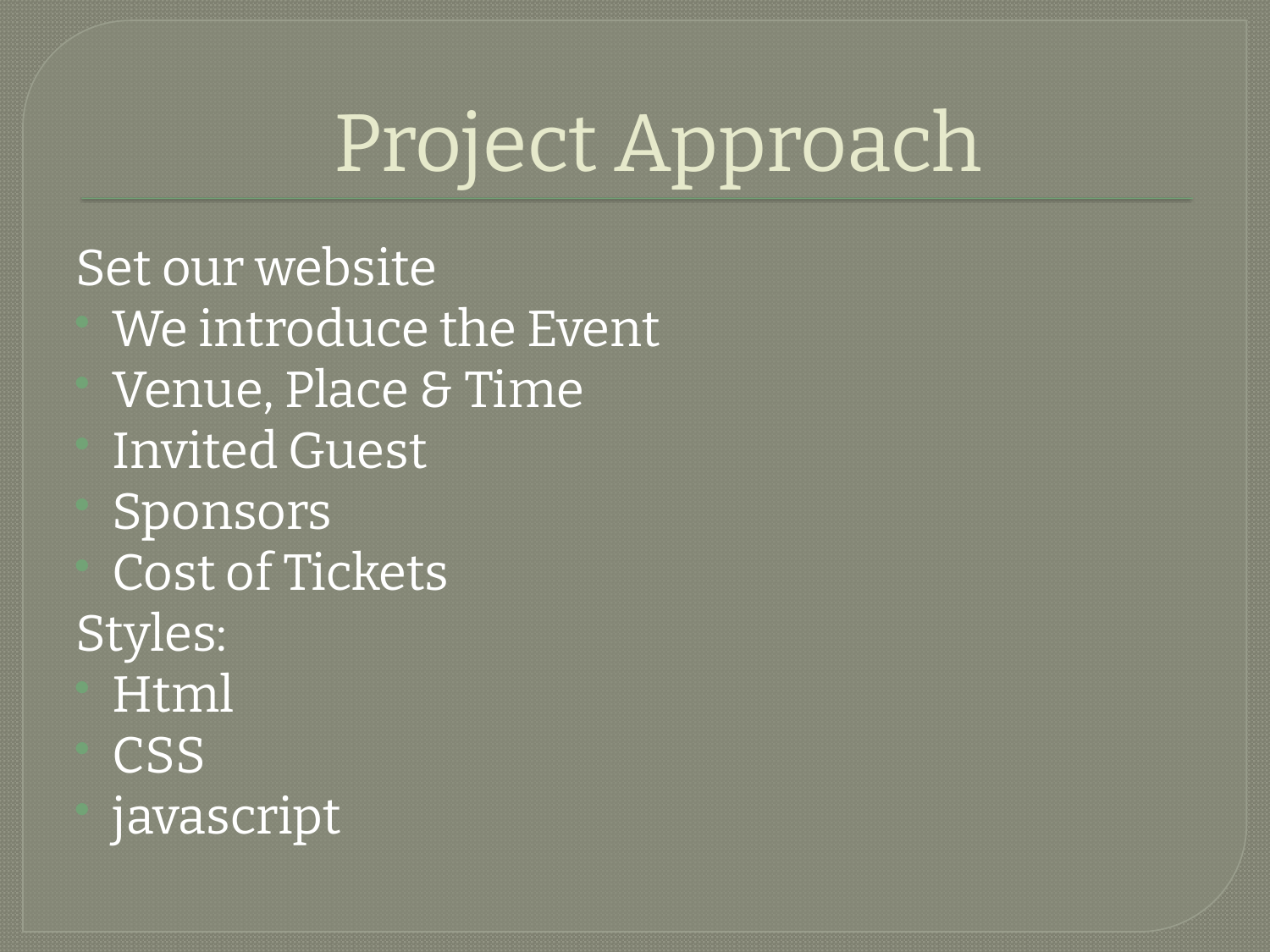

# Project Approach
Set our website
We introduce the Event
Venue, Place & Time
Invited Guest
Sponsors
Cost of Tickets
Styles:
Html
CSS
javascript